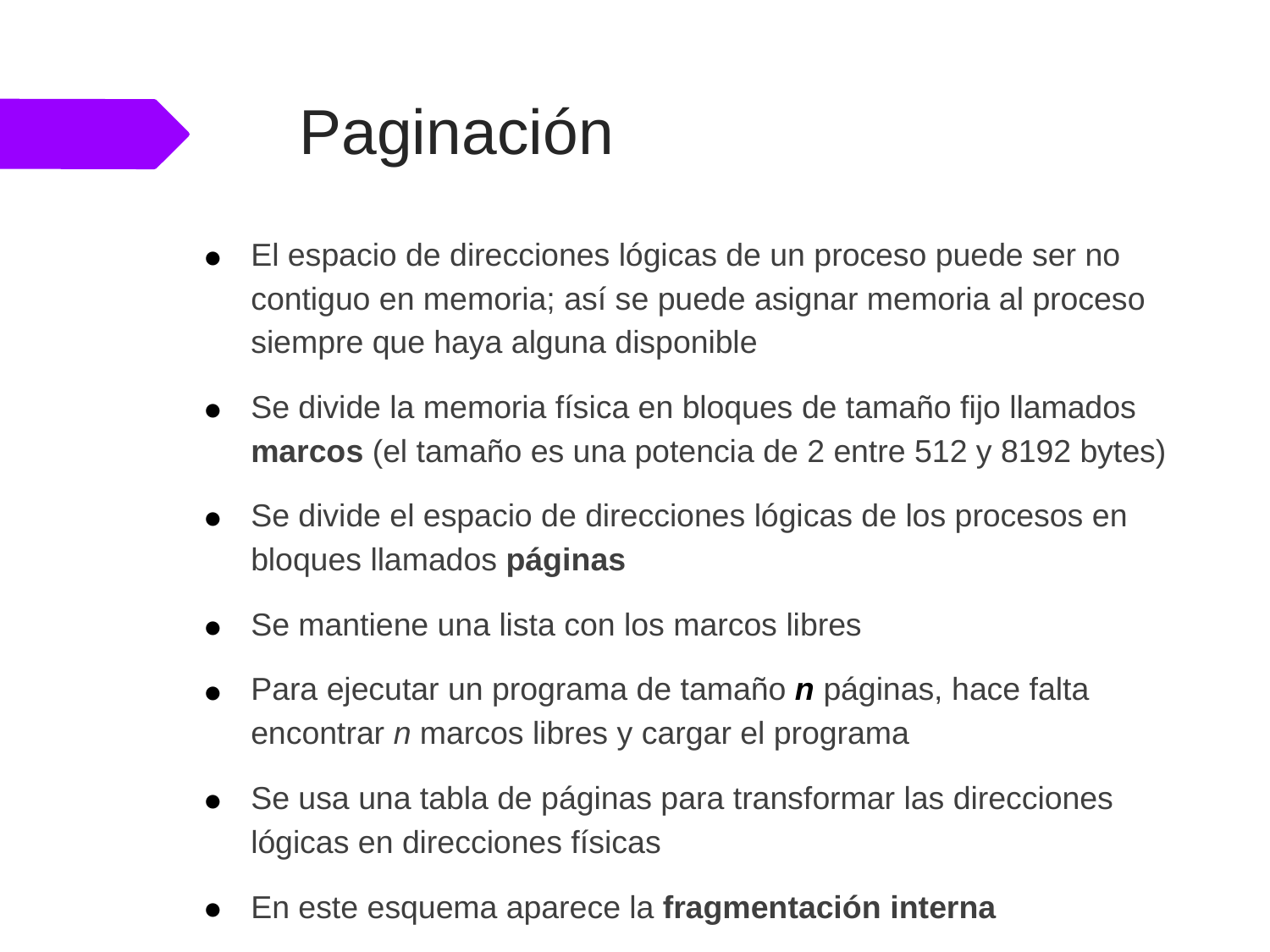

# Paginación
El espacio de direcciones lógicas de un proceso puede ser no contiguo en memoria; así se puede asignar memoria al proceso siempre que haya alguna disponible
Se divide la memoria física en bloques de tamaño fijo llamados marcos (el tamaño es una potencia de 2 entre 512 y 8192 bytes)
Se divide el espacio de direcciones lógicas de los procesos en bloques llamados páginas
Se mantiene una lista con los marcos libres
Para ejecutar un programa de tamaño n páginas, hace falta encontrar n marcos libres y cargar el programa
Se usa una tabla de páginas para transformar las direcciones lógicas en direcciones físicas
En este esquema aparece la fragmentación interna